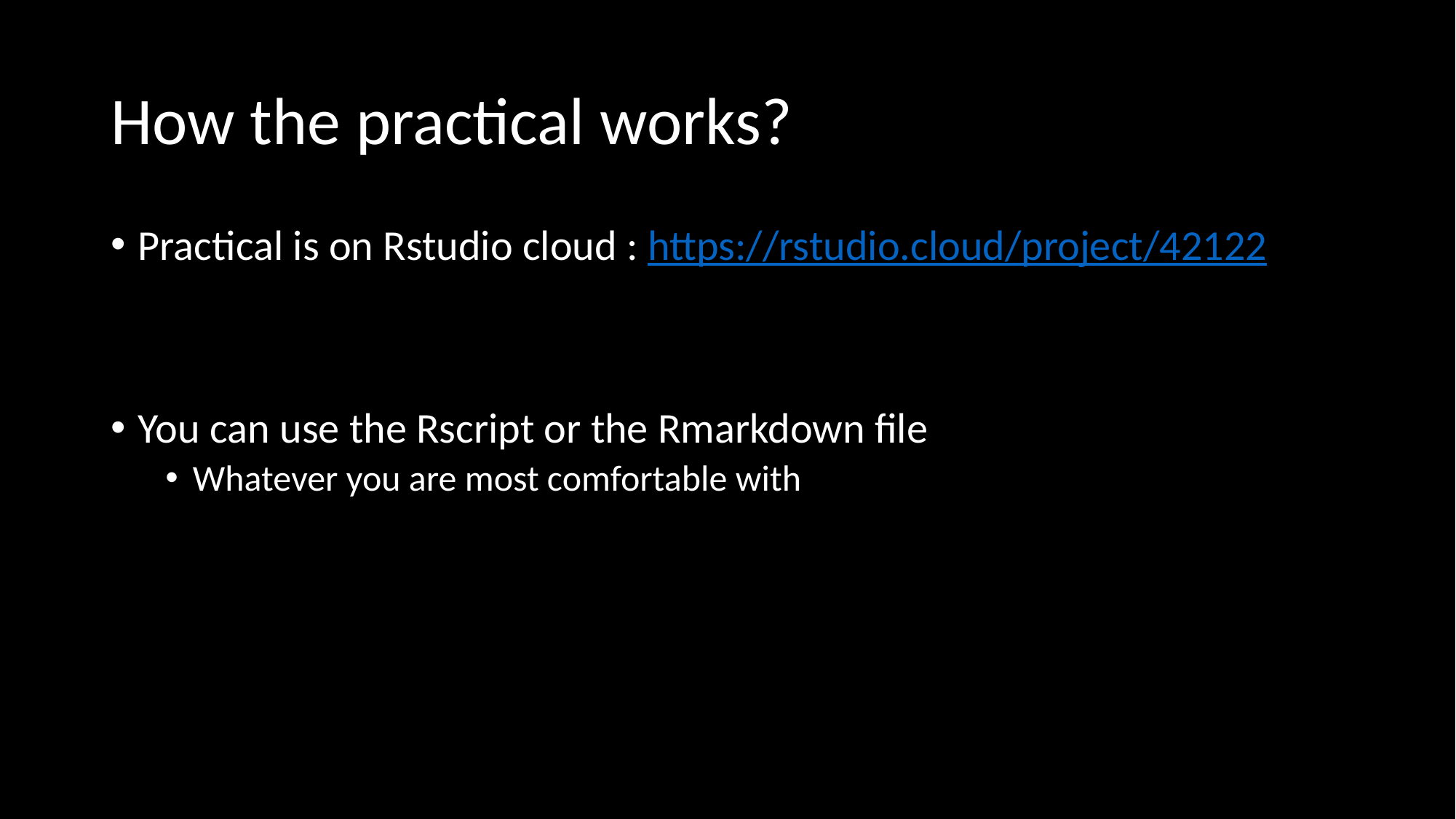

# How the practical works?
Practical is on Rstudio cloud : https://rstudio.cloud/project/42122

You can use the Rscript or the Rmarkdown file
Whatever you are most comfortable with